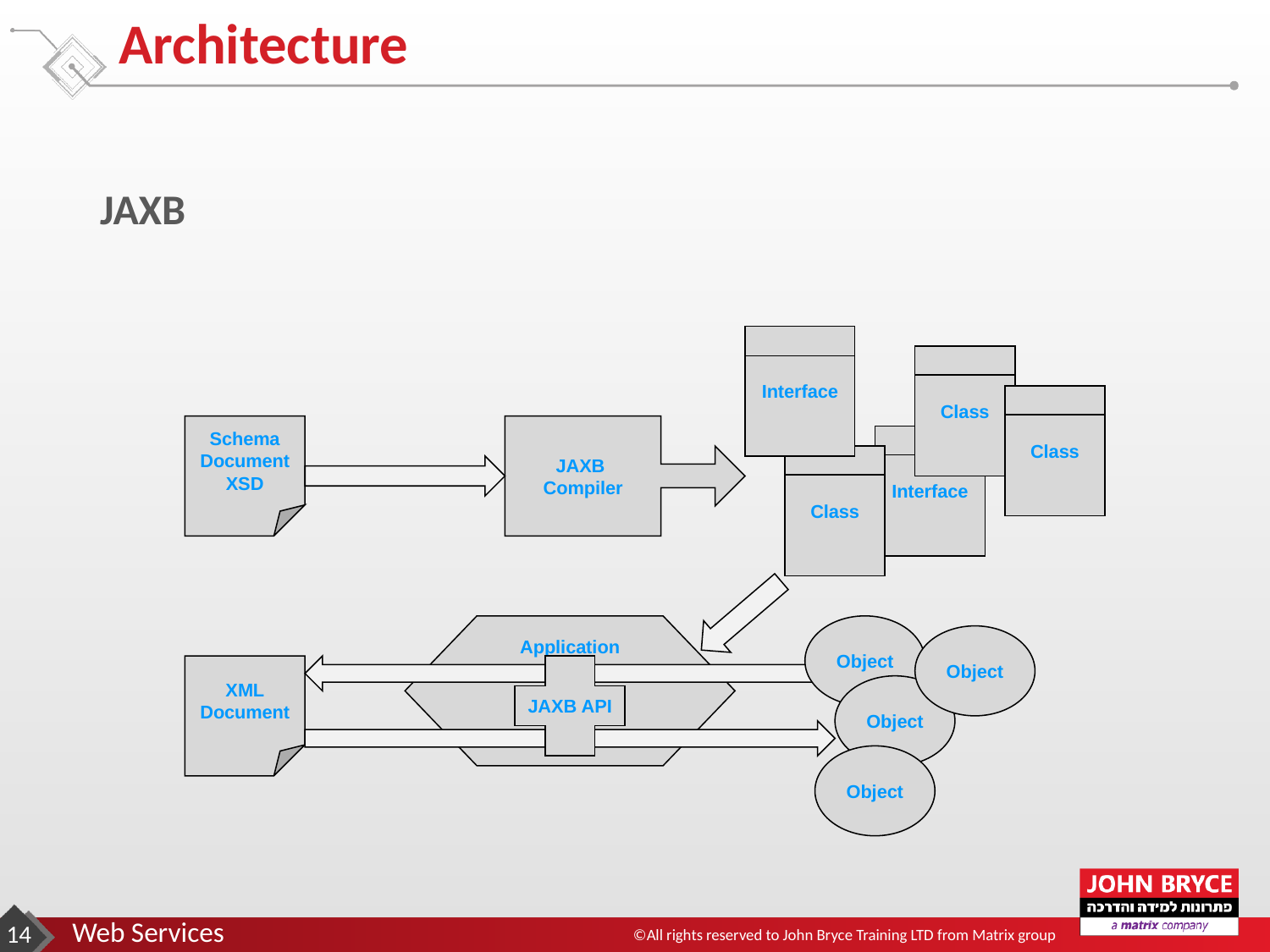

# Architecture
JAXB
Interface

Class

Class

Schema
Document
XSD
JAXB
Compiler
Interface

Class

Application

Object
Object
XML
Document
JAXB API
Object
Object
14